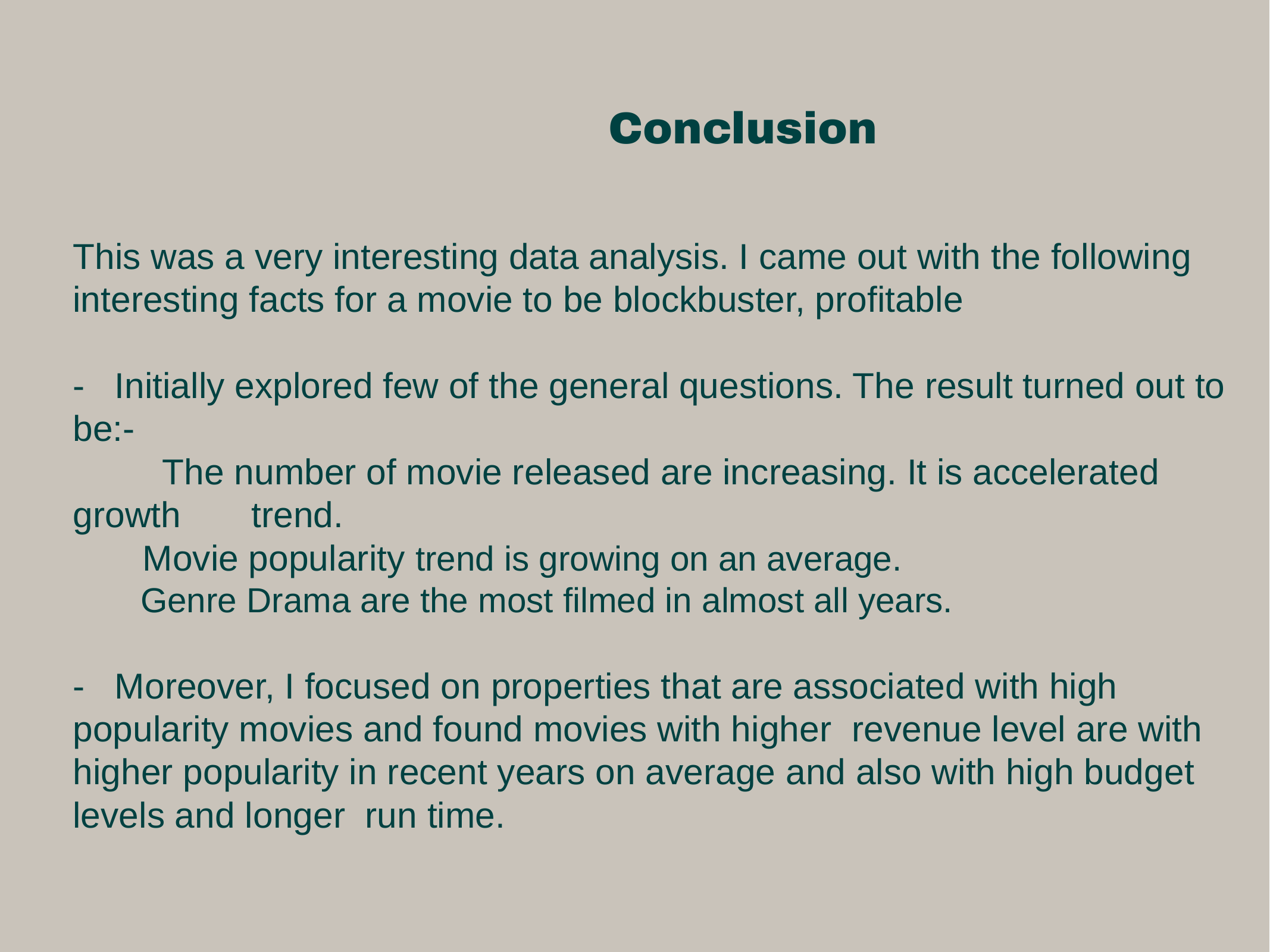

Conclusion

This was a very interesting data analysis. I came out with the following interesting facts for a movie to be blockbuster, profitable

-   Initially explored few of the general questions. The result turned out to be:-
	The number of movie released are increasing. It is accelerated growth 	trend.
       Movie popularity trend is growing on an average.
       Genre Drama are the most filmed in almost all years.

-   Moreover, I focused on properties that are associated with high popularity movies and found movies with higher  revenue level are with higher popularity in recent years on average and also with high budget levels and longer  run time.